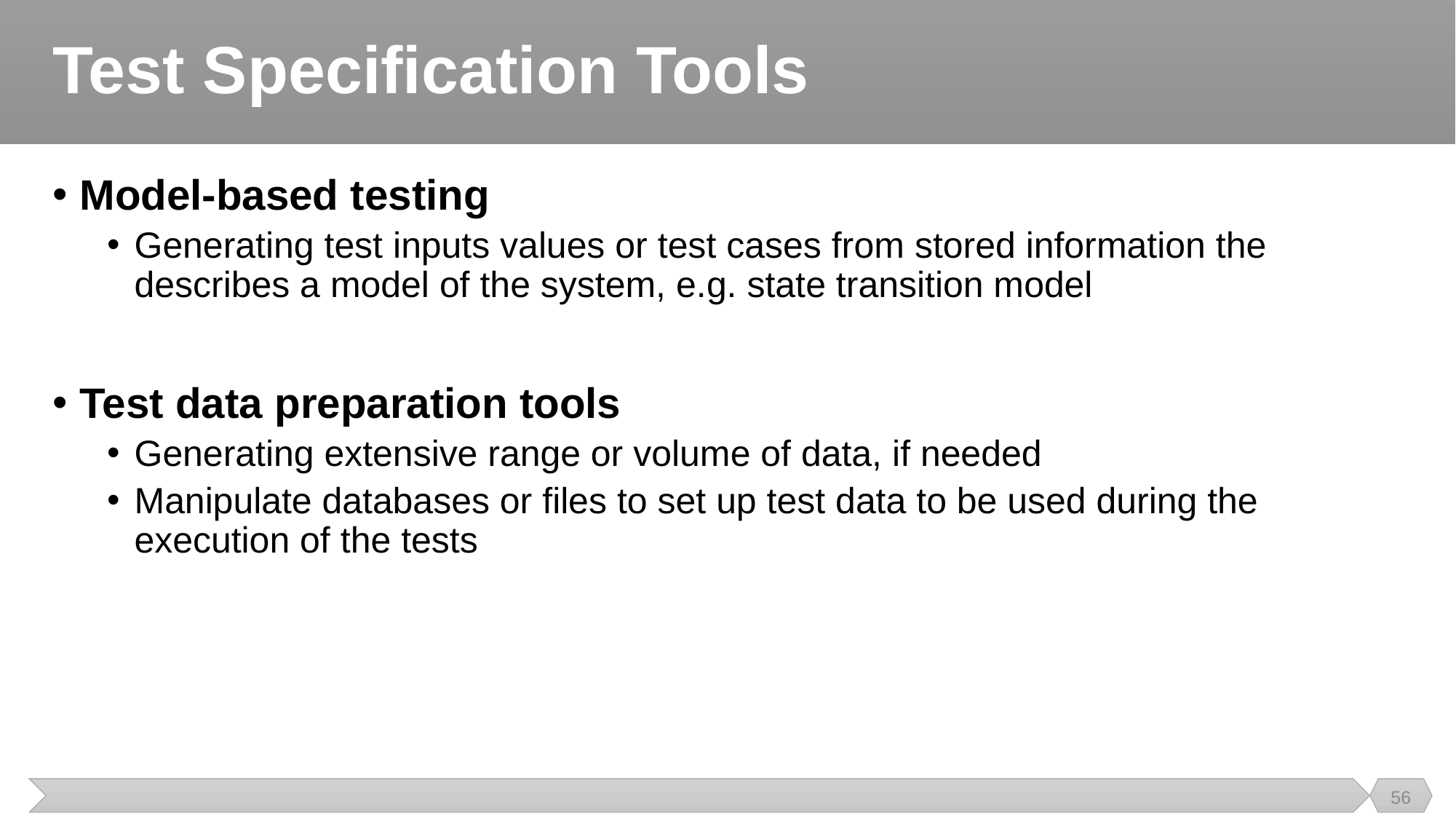

# Test Specification Tools
Model-based testing
Generating test inputs values or test cases from stored information the describes a model of the system, e.g. state transition model

Test data preparation tools
Generating extensive range or volume of data, if needed
Manipulate databases or files to set up test data to be used during the execution of the tests

56